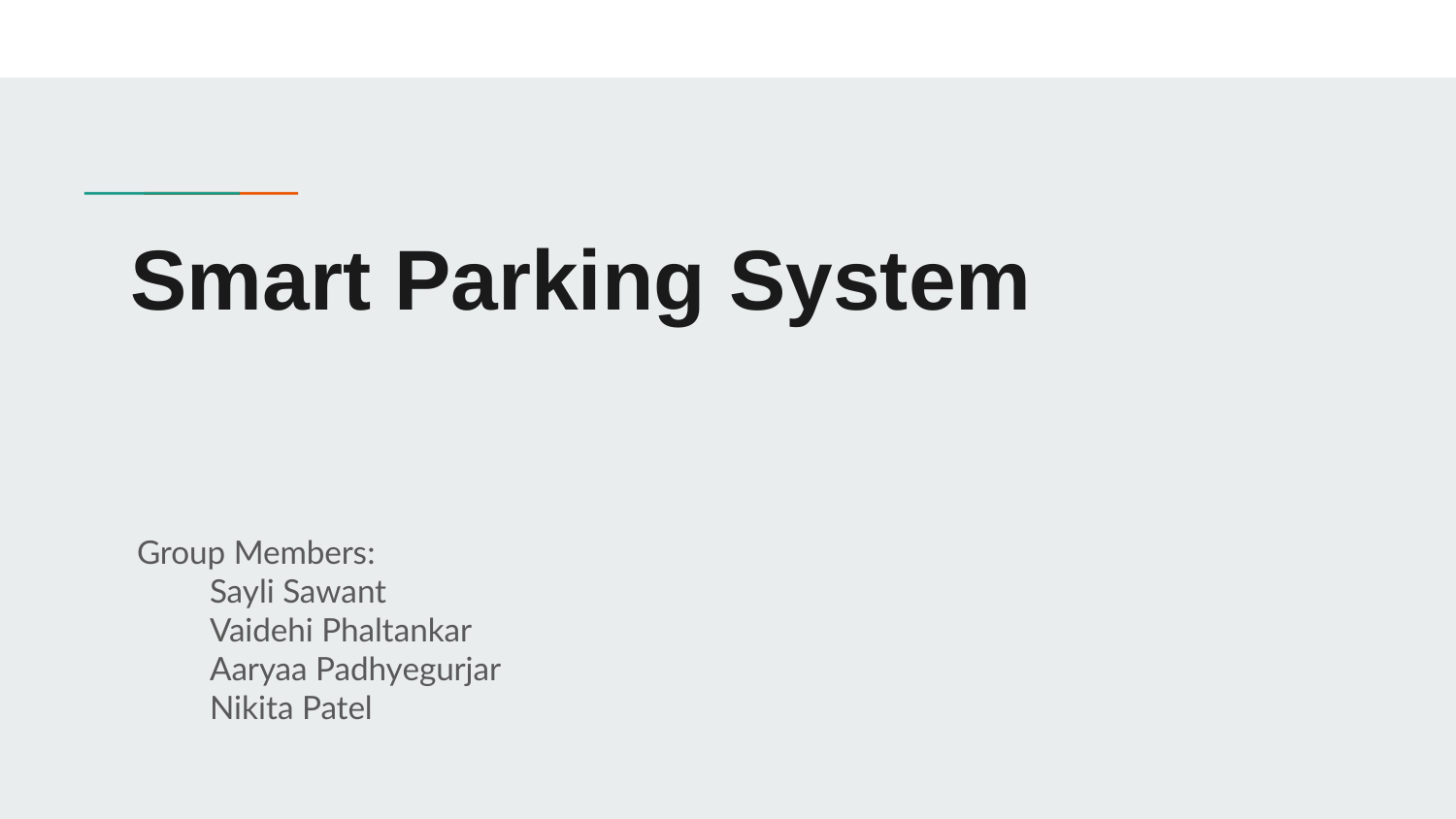

# Smart Parking System
Group Members:
Sayli Sawant
Vaidehi Phaltankar
Aaryaa Padhyegurjar
Nikita Patel